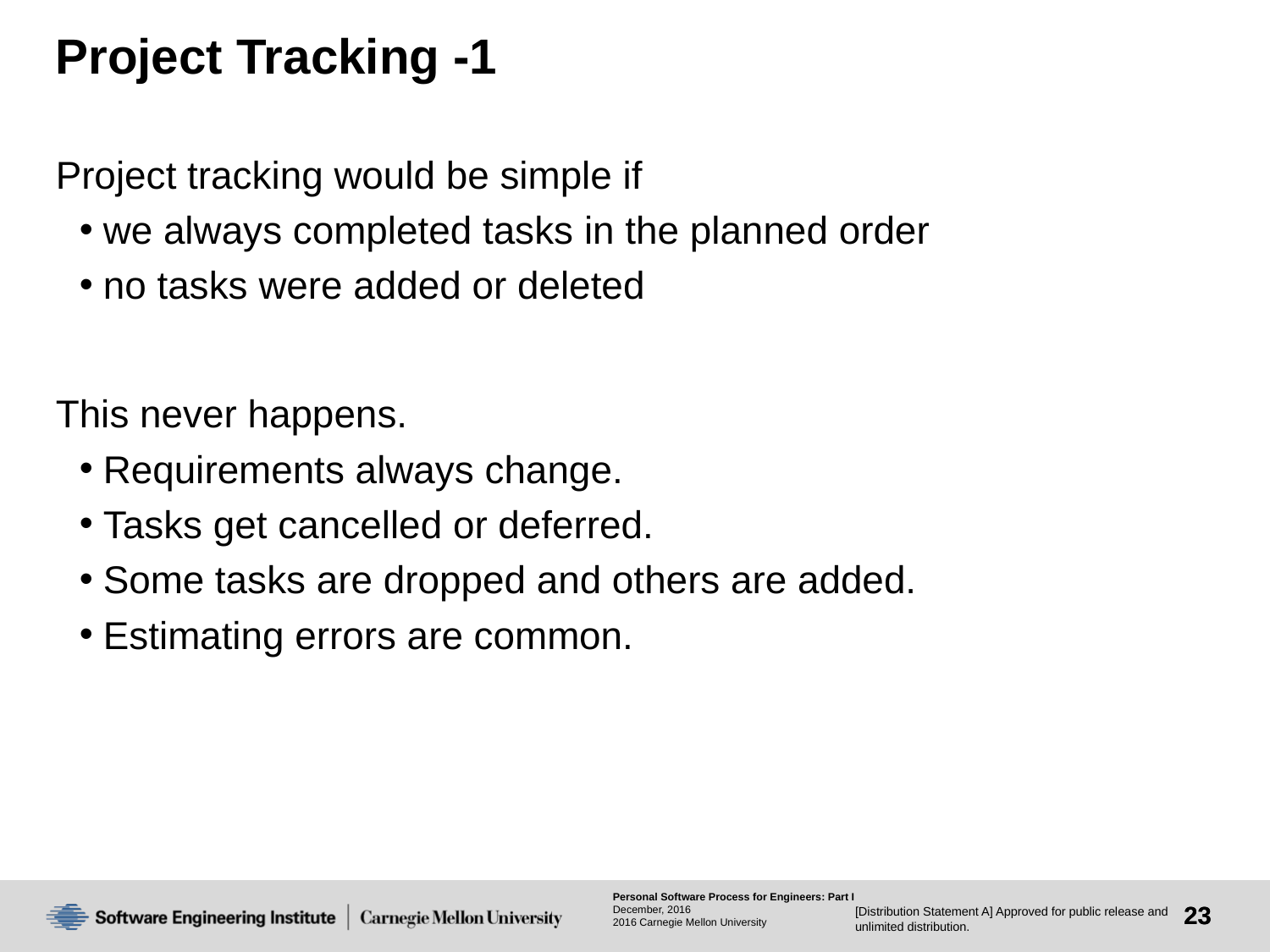

# Project Tracking -1
Project tracking would be simple if
we always completed tasks in the planned order
no tasks were added or deleted

This never happens.
Requirements always change.
Tasks get cancelled or deferred.
Some tasks are dropped and others are added.
Estimating errors are common.